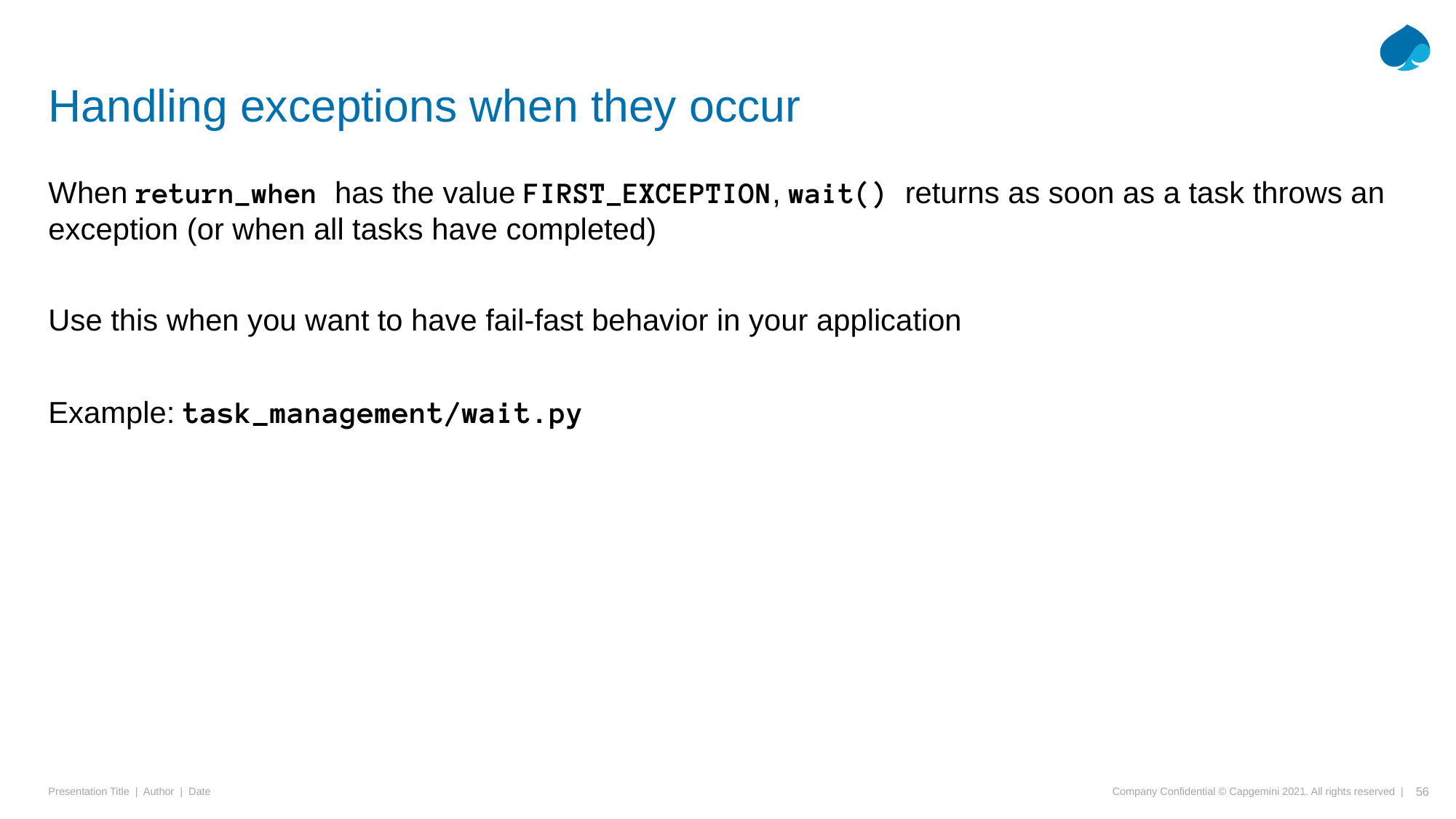

# Handling exceptions when they occur
When return_when has the value FIRST_EXCEPTION, wait() returns as soon as a task throws an exception (or when all tasks have completed)

Use this when you want to have fail-fast behavior in your application

Example: task_management/wait.py